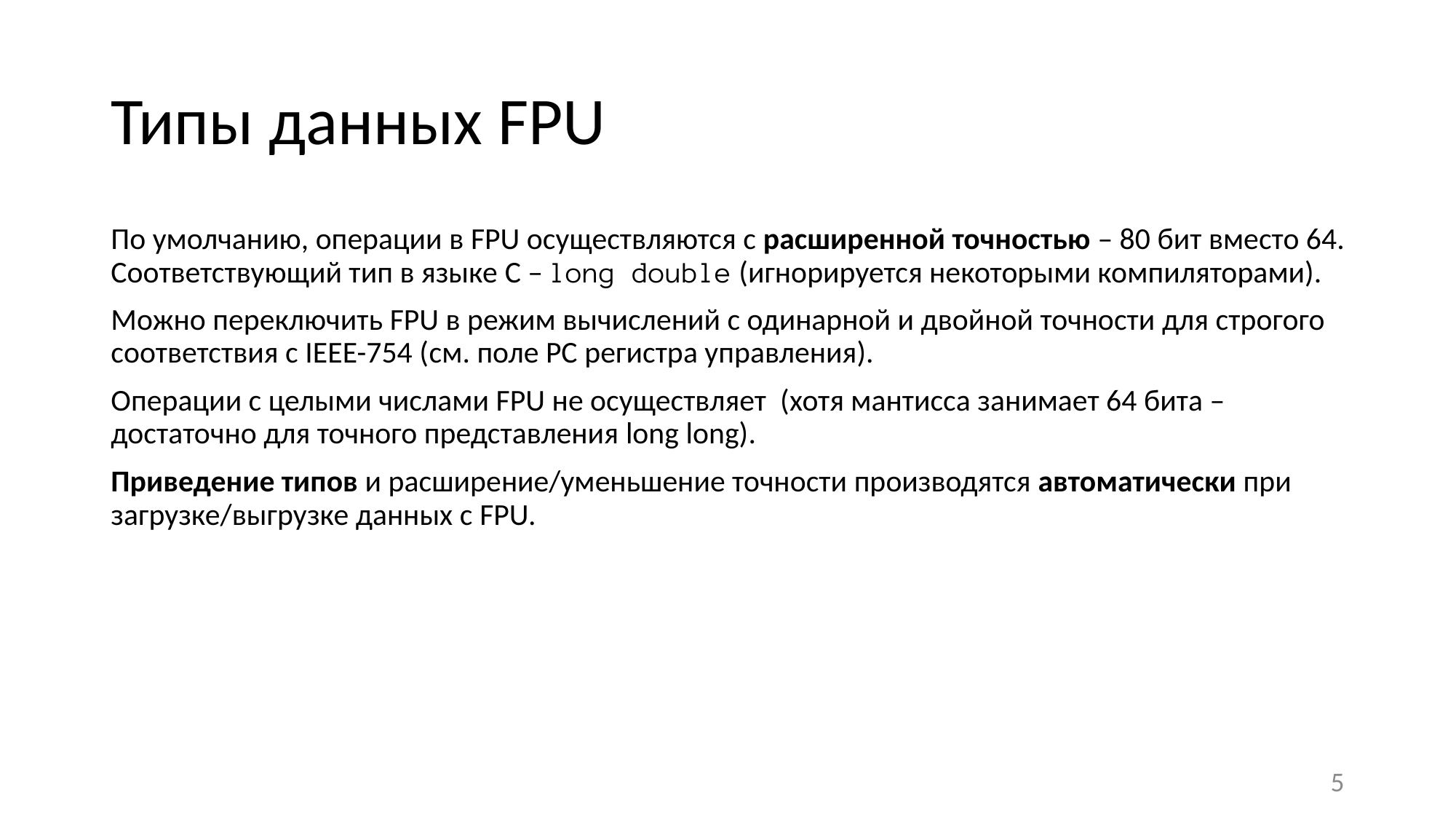

# Типы данных FPU
По умолчанию, операции в FPU осуществляются с расширенной точностью – 80 бит вместо 64. Соответствующий тип в языке C – long double (игнорируется некоторыми компиляторами).
Можно переключить FPU в режим вычислений с одинарной и двойной точности для строгого соответствия с IEEE-754 (см. поле PC регистра управления).
Операции с целыми числами FPU не осуществляет  (хотя мантисса занимает 64 бита – достаточно для точного представления long long).
Приведение типов и расширение/уменьшение точности производятся автоматически при загрузке/выгрузке данных с FPU.

5